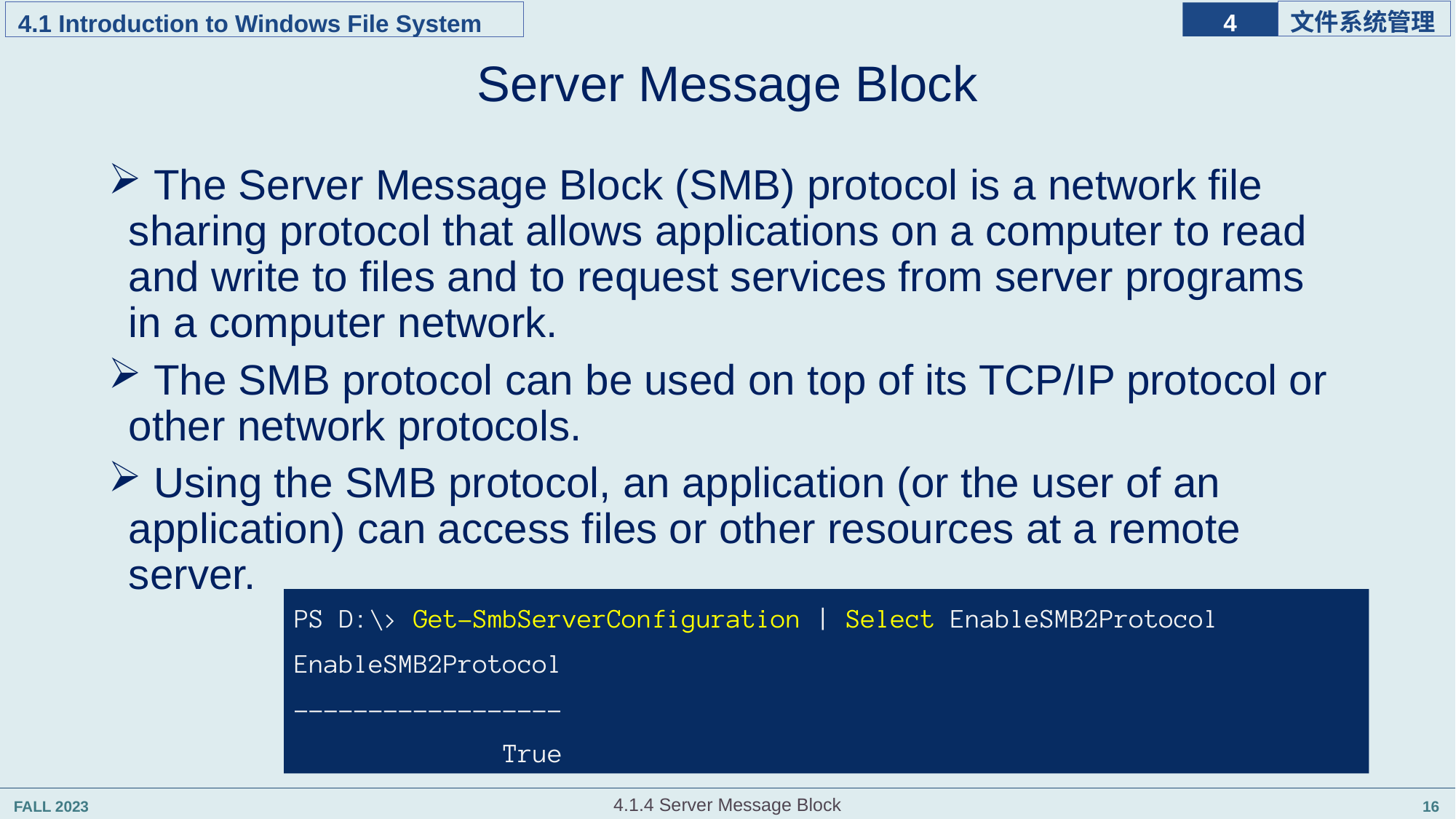

Server Message Block
 The Server Message Block (SMB) protocol is a network file sharing protocol that allows applications on a computer to read and write to files and to request services from server programs in a computer network.
 The SMB protocol can be used on top of its TCP/IP protocol or other network protocols.
 Using the SMB protocol, an application (or the user of an application) can access files or other resources at a remote server.
PS D:\> Get-SmbServerConfiguration | Select EnableSMB2Protocol
EnableSMB2Protocol
------------------
              True
4.1.4 Server Message Block